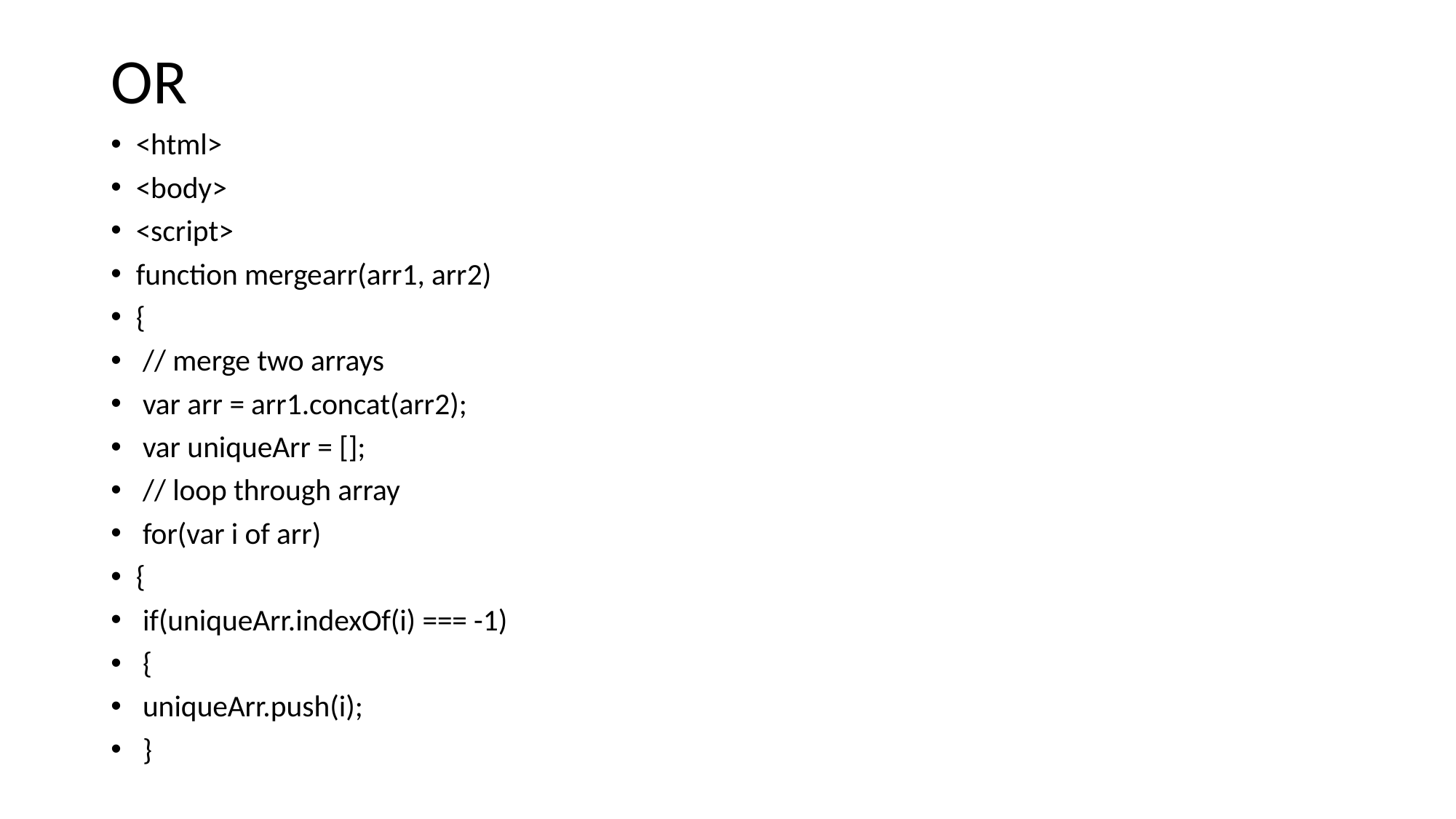

# OR
<html>
<body>
<script>
function mergearr(arr1, arr2)
{
 // merge two arrays
 var arr = arr1.concat(arr2);
 var uniqueArr = [];
 // loop through array
 for(var i of arr)
{
 if(uniqueArr.indexOf(i) === -1)
 {
 uniqueArr.push(i);
 }